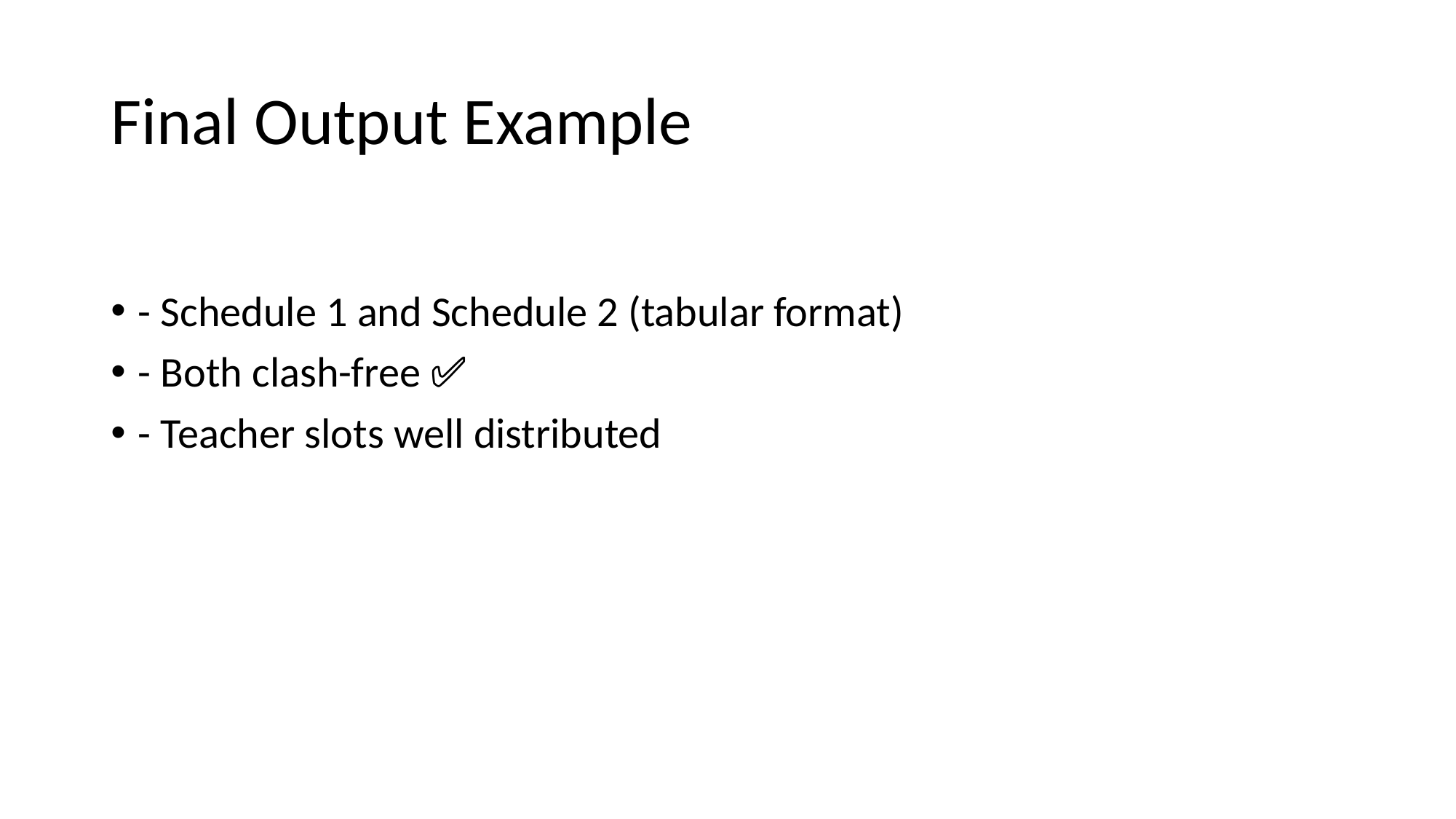

# Final Output Example

- Schedule 1 and Schedule 2 (tabular format)
- Both clash-free ✅
- Teacher slots well distributed